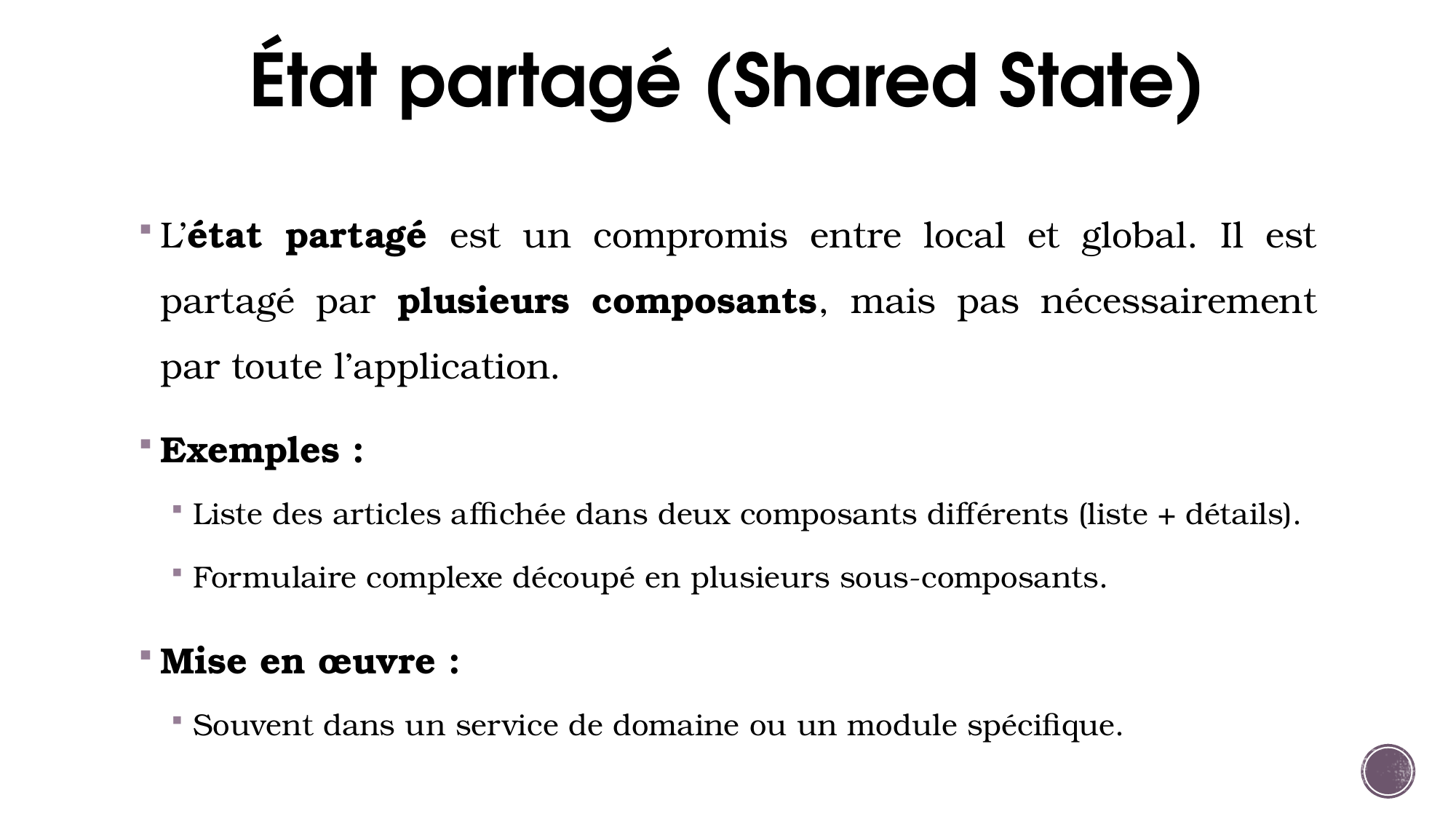

# État partagé (Shared State)
L’état partagé est un compromis entre local et global. Il est partagé par plusieurs composants, mais pas nécessairement par toute l’application.
Exemples :
Liste des articles affichée dans deux composants différents (liste + détails).
Formulaire complexe découpé en plusieurs sous-composants.
Mise en œuvre :
Souvent dans un service de domaine ou un module spécifique.